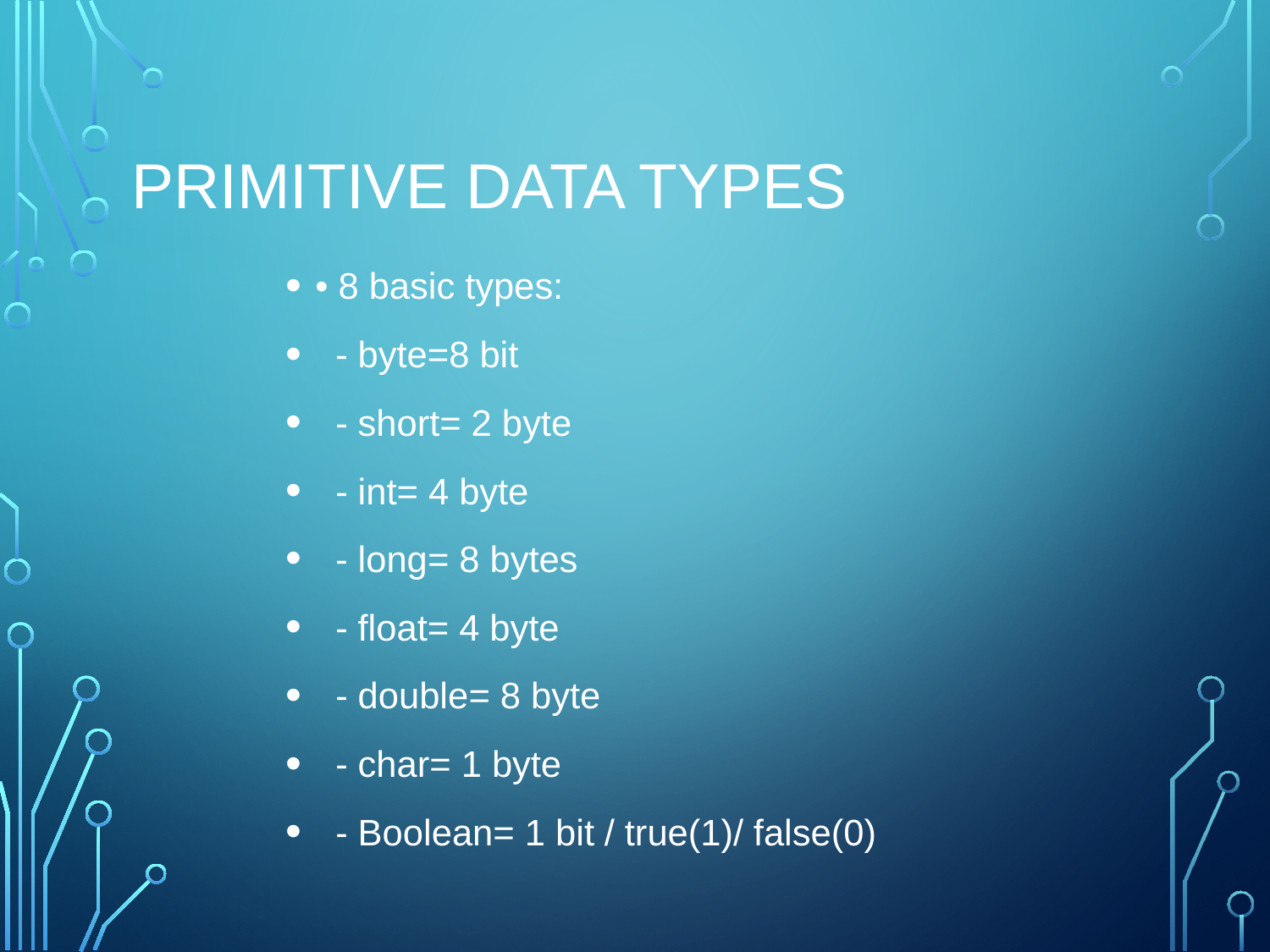

# Primitive Data Types
• 8 basic types:
  - byte=8 bit
  - short= 2 byte
  - int= 4 byte
  - long= 8 bytes
  - float= 4 byte
  - double= 8 byte
  - char= 1 byte
  - Boolean= 1 bit / true(1)/ false(0)